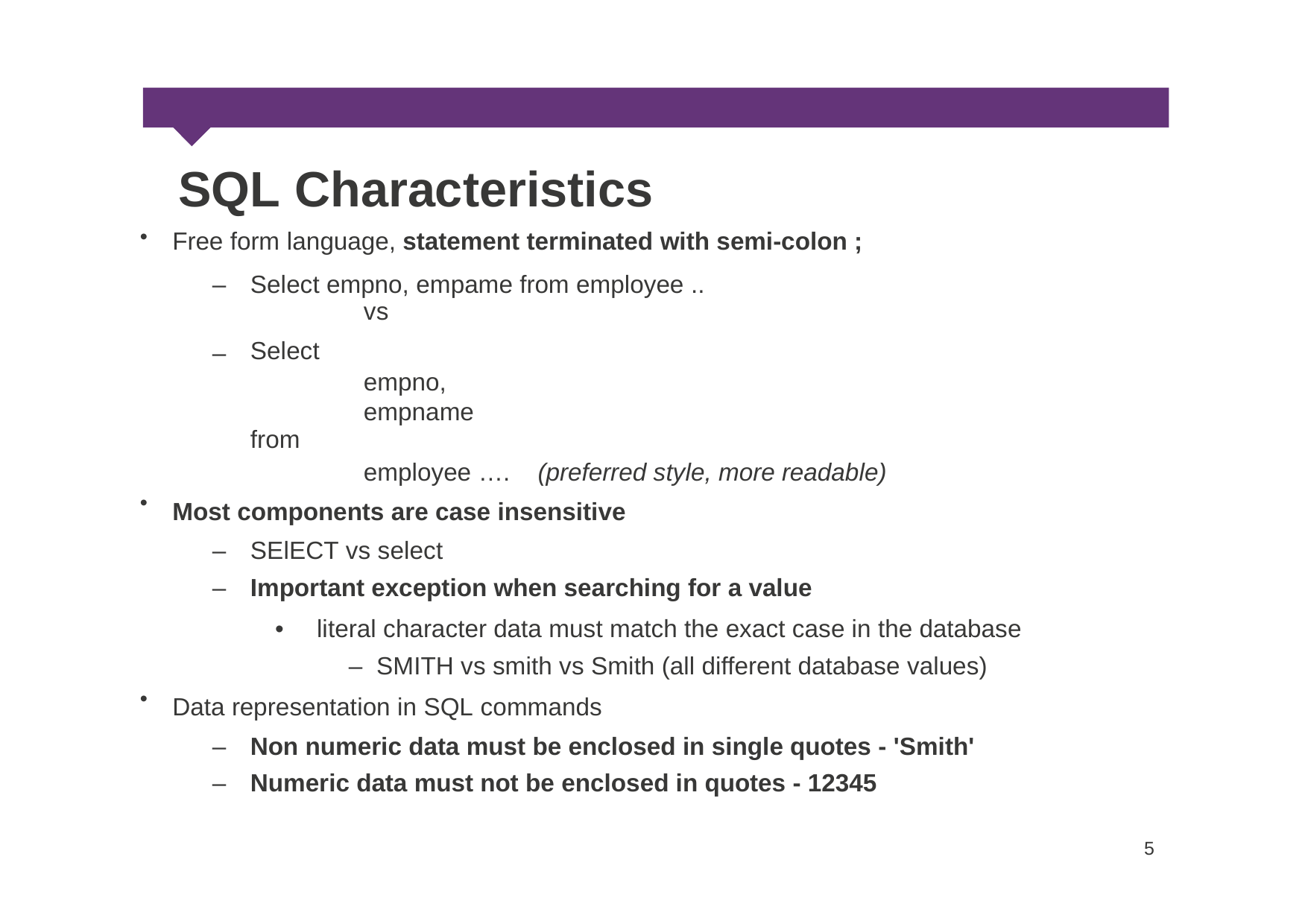

SQL Characteristics
Free form language, statement terminated with semi-colon ;
•
–
Select empno, empame from employee ..
vs
Select
empno, empname
from
–
employee ….
(preferred style, more readable)
•
Most components are case insensitive
–
–
SElECT vs select
Important exception when searching for a value
•
literal character data must match the exact case in the database
–  SMITH vs smith vs Smith (all different database values)
•
Data representation in SQL commands
–
–
Non numeric data must be enclosed in single quotes - 'Smith'
Numeric data must not be enclosed in quotes - 12345
5